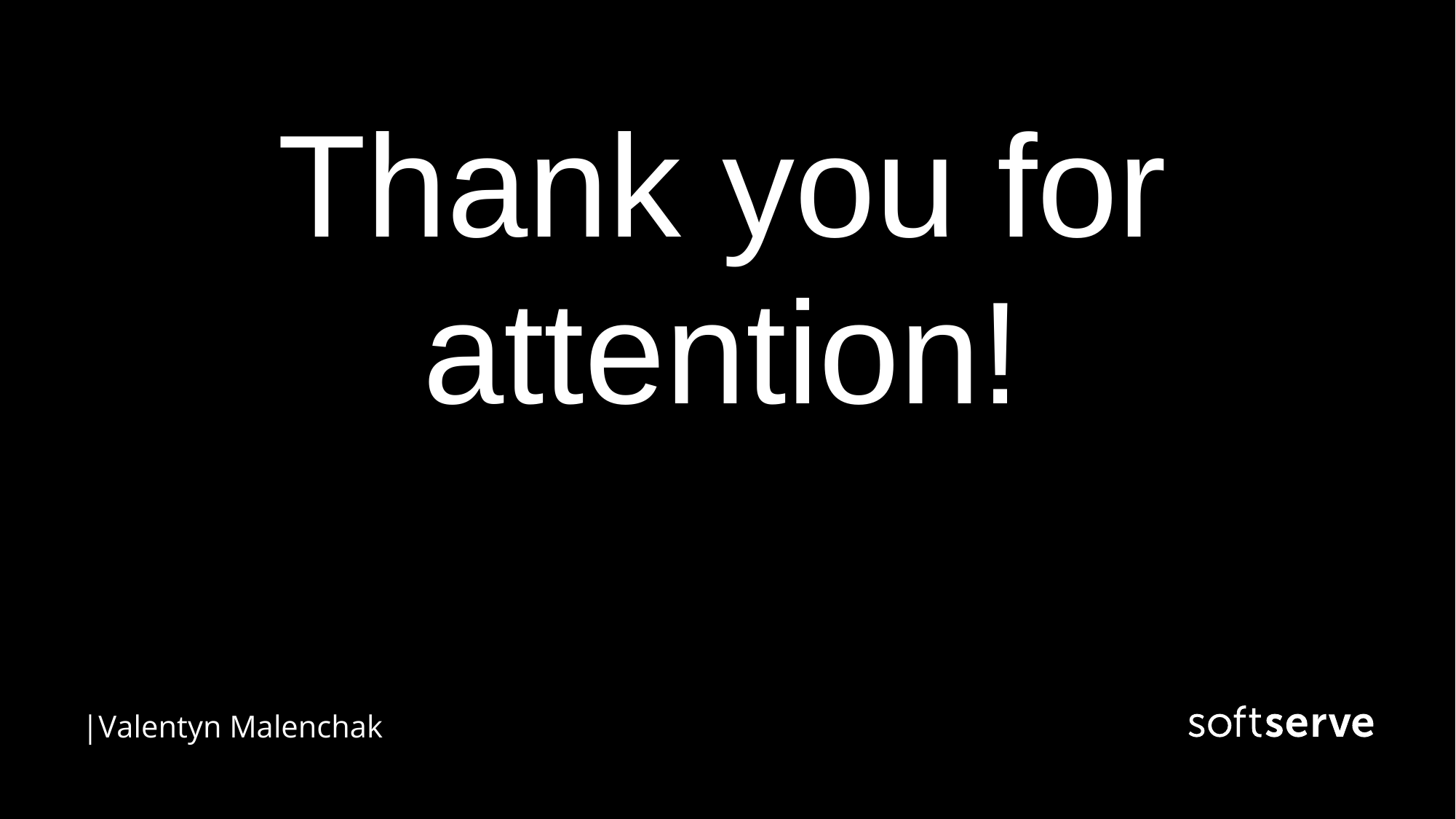

# Thank you for attention!
|Valentyn Malenchak